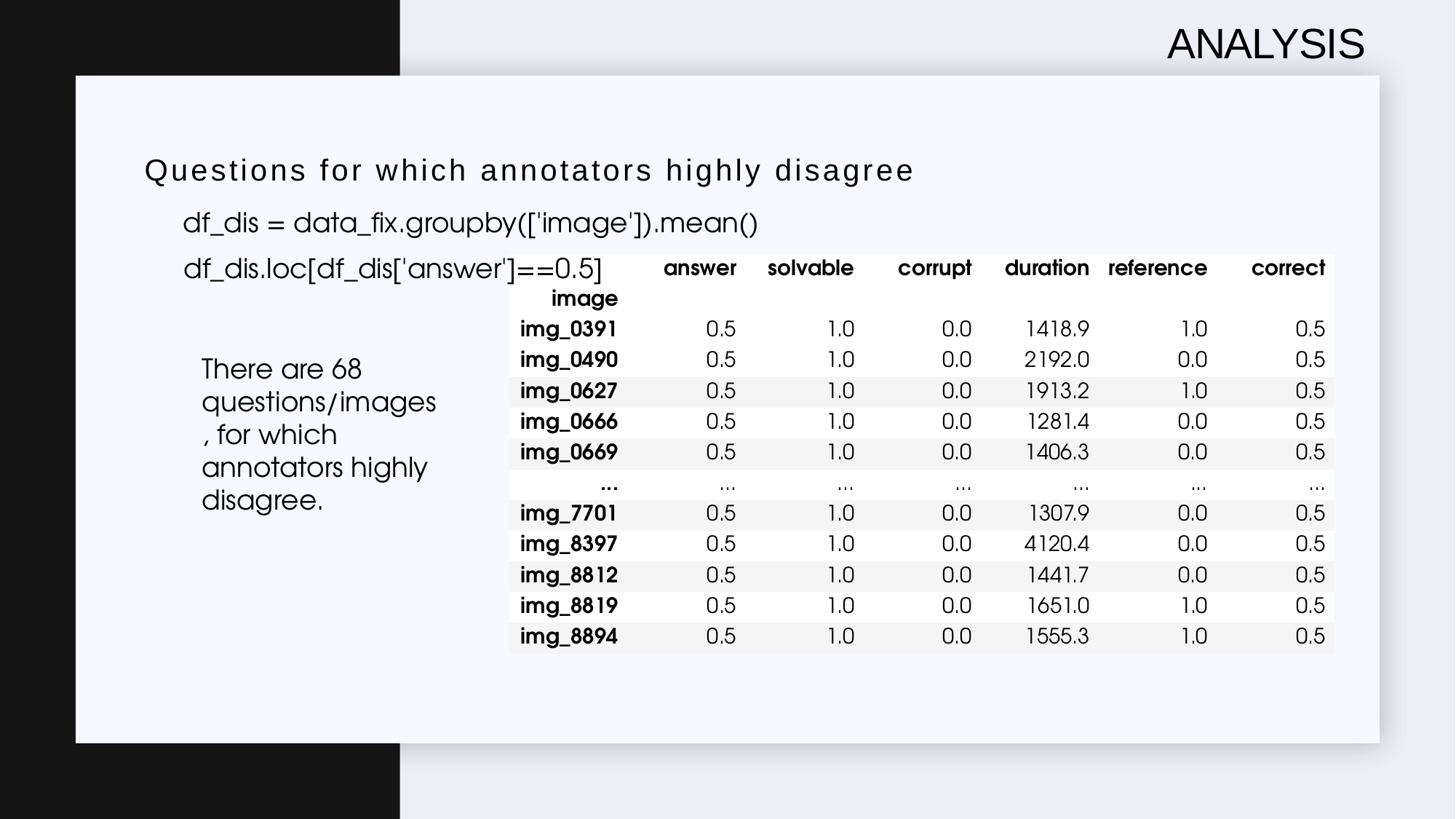

# ANALYSIS
Questions for which annotators highly disagree

df_dis = data_fix.groupby(['image']).mean()
df_dis.loc[df_dis['answer']==0.5]
|  | answer | solvable | corrupt | duration | reference | correct |
| --- | --- | --- | --- | --- | --- | --- |
| image |  |  |  |  |  |  |
| img\_0391 | 0.5 | 1.0 | 0.0 | 1418.9 | 1.0 | 0.5 |
| img\_0490 | 0.5 | 1.0 | 0.0 | 2192.0 | 0.0 | 0.5 |
| img\_0627 | 0.5 | 1.0 | 0.0 | 1913.2 | 1.0 | 0.5 |
| img\_0666 | 0.5 | 1.0 | 0.0 | 1281.4 | 0.0 | 0.5 |
| img\_0669 | 0.5 | 1.0 | 0.0 | 1406.3 | 0.0 | 0.5 |
| ... | ... | ... | ... | ... | ... | ... |
| img\_7701 | 0.5 | 1.0 | 0.0 | 1307.9 | 0.0 | 0.5 |
| img\_8397 | 0.5 | 1.0 | 0.0 | 4120.4 | 0.0 | 0.5 |
| img\_8812 | 0.5 | 1.0 | 0.0 | 1441.7 | 0.0 | 0.5 |
| img\_8819 | 0.5 | 1.0 | 0.0 | 1651.0 | 1.0 | 0.5 |
| img\_8894 | 0.5 | 1.0 | 0.0 | 1555.3 | 1.0 | 0.5 |
There are 68 questions/images, for which annotators highly disagree.